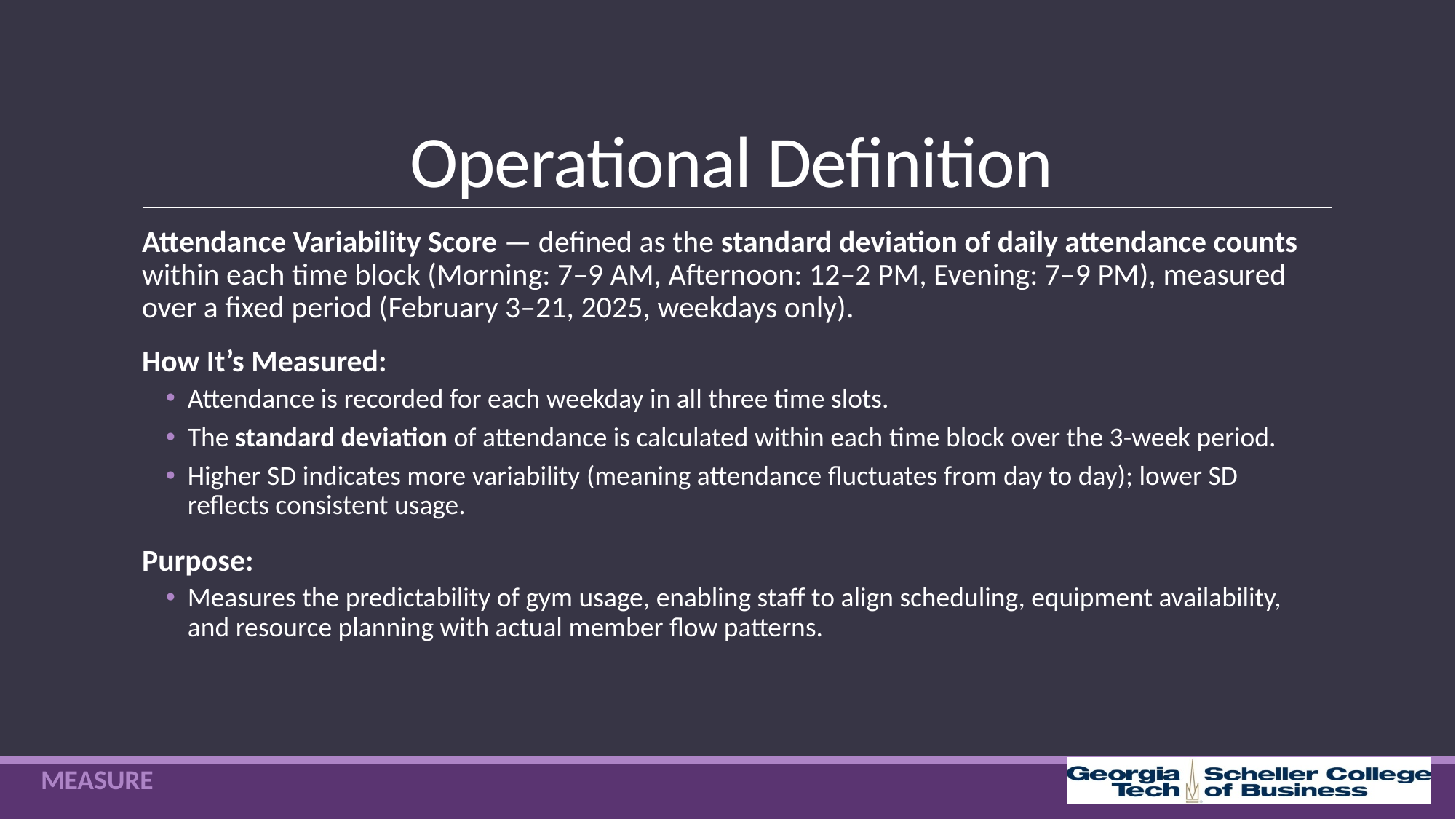

# Operational Definition
Attendance Variability Score — defined as the standard deviation of daily attendance counts within each time block (Morning: 7–9 AM, Afternoon: 12–2 PM, Evening: 7–9 PM), measured over a fixed period (February 3–21, 2025, weekdays only).
How It’s Measured:
Attendance is recorded for each weekday in all three time slots.
The standard deviation of attendance is calculated within each time block over the 3-week period.
Higher SD indicates more variability (meaning attendance fluctuates from day to day); lower SD reflects consistent usage.
Purpose:
Measures the predictability of gym usage, enabling staff to align scheduling, equipment availability, and resource planning with actual member flow patterns.
MEASURE